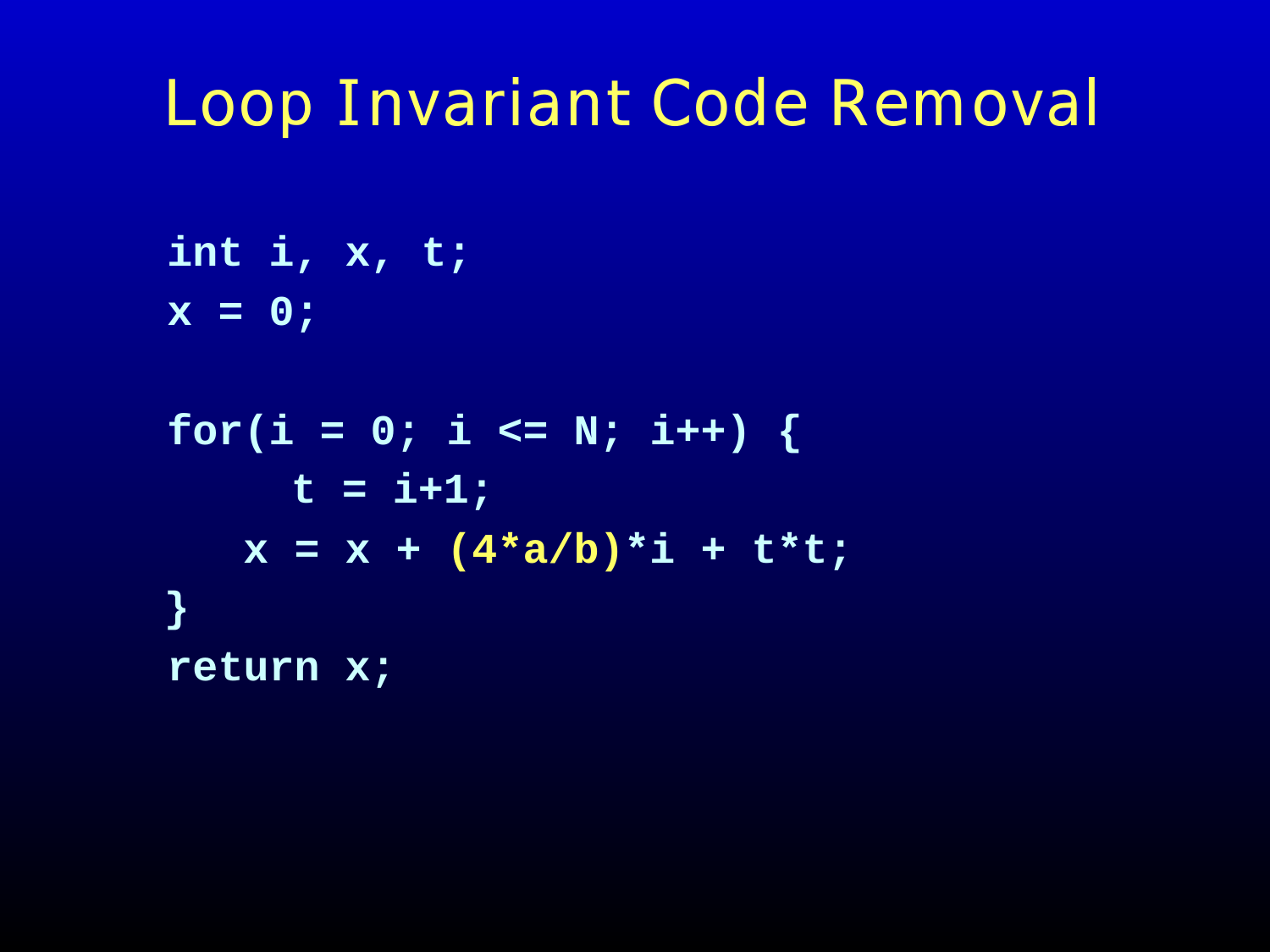

# Loop Invariant Code Removal

    int i, x, t;
    x = 0;

    for(i = 0; i <= N; i++) {
		  t = i+1;
       x = x + (4*a/b)*i + t*t;
	  }
    return x;